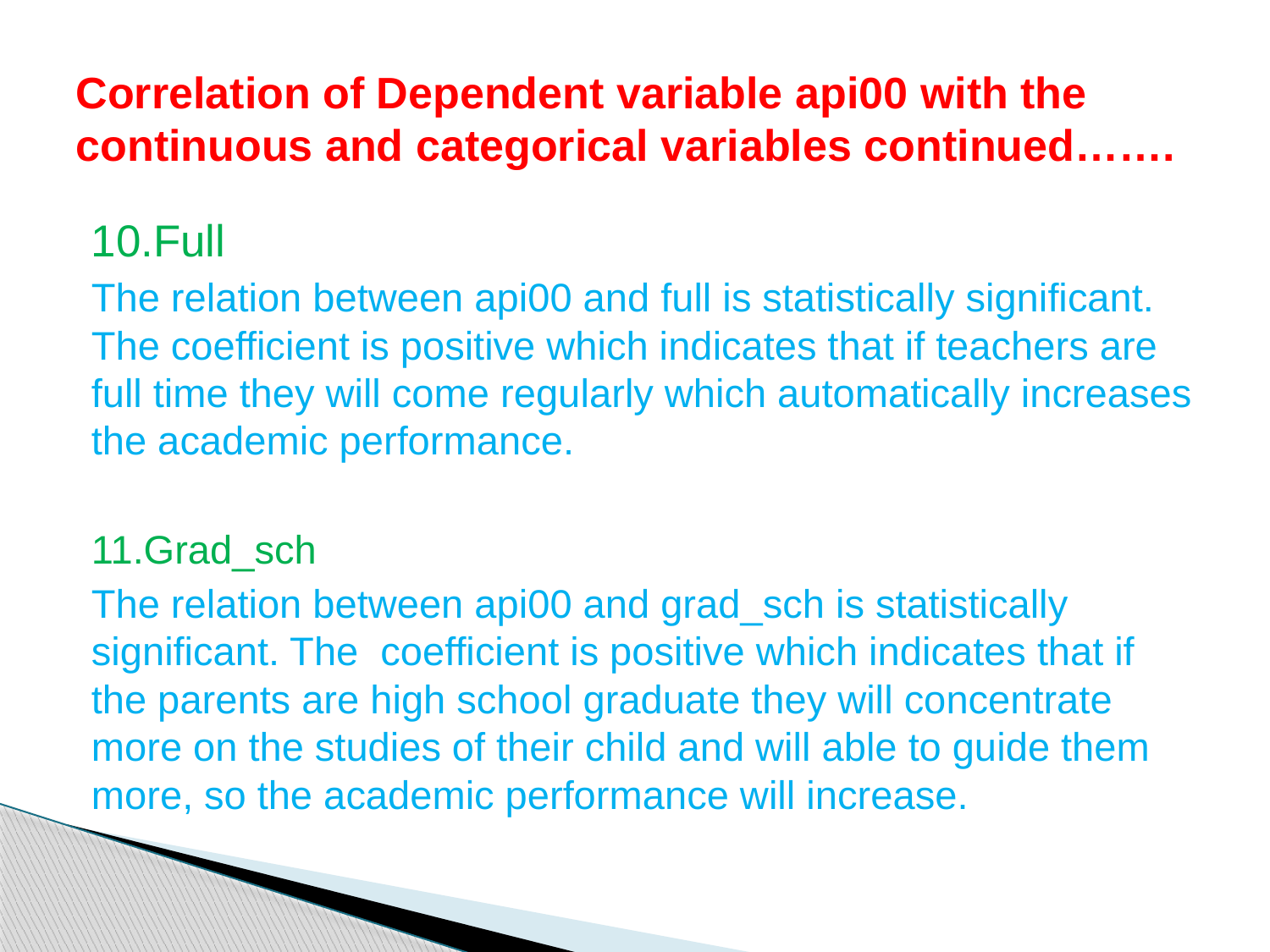

# Correlation of Dependent variable api00 with the continuous and categorical variables continued…….
10.Full
The relation between api00 and full is statistically significant. The coefficient is positive which indicates that if teachers are full time they will come regularly which automatically increases the academic performance.

11.Grad_sch
The relation between api00 and grad_sch is statistically significant. The  coefficient is positive which indicates that if the parents are high school graduate they will concentrate more on the studies of their child and will able to guide them more, so the academic performance will increase.